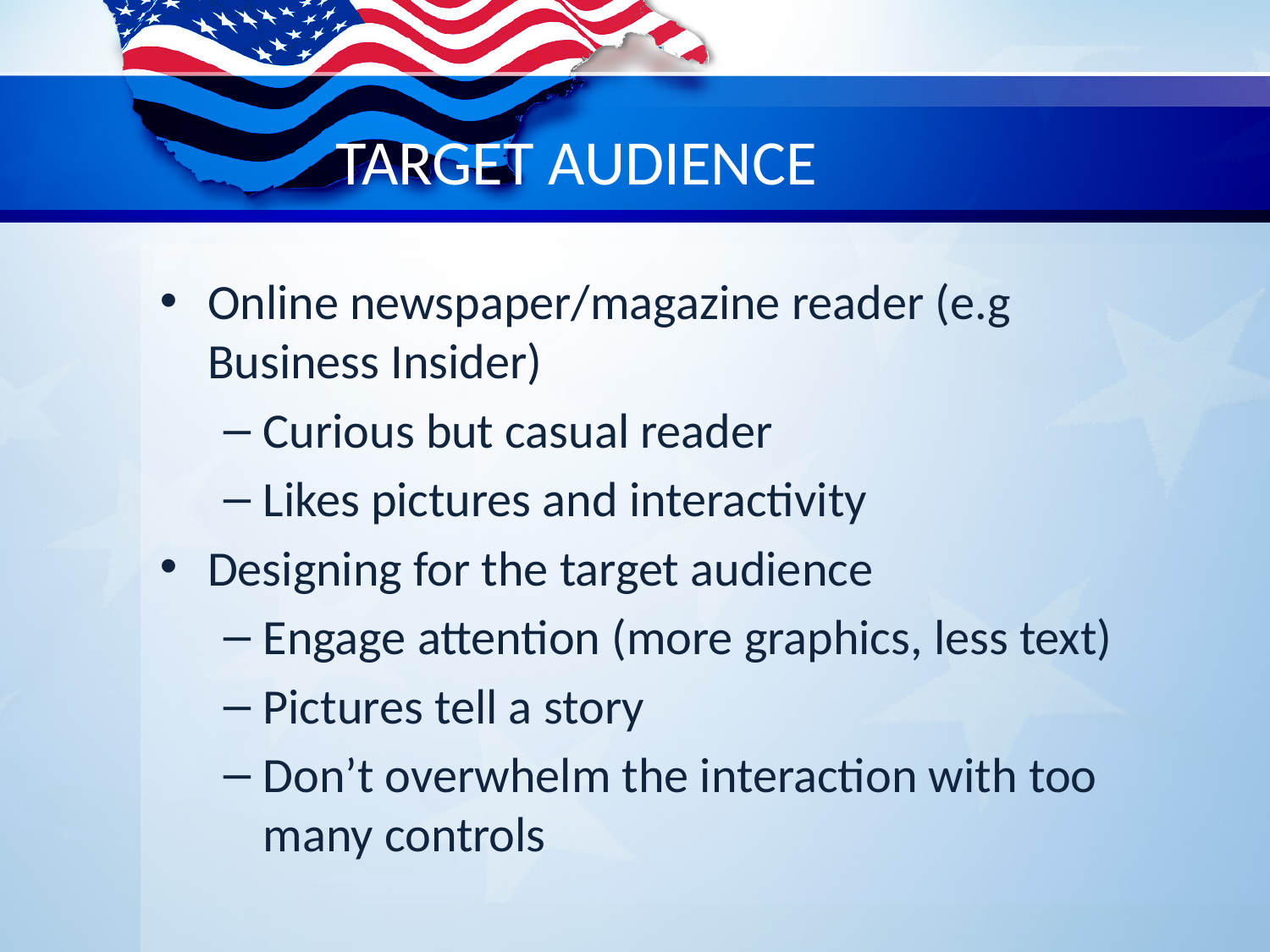

TARGET AUDIENCE
Online newspaper/magazine reader (e.g Business Insider)
Curious but casual reader
Likes pictures and interactivity
Designing for the target audience
Engage attention (more graphics, less text)
Pictures tell a story
Don’t overwhelm the interaction with too many controls